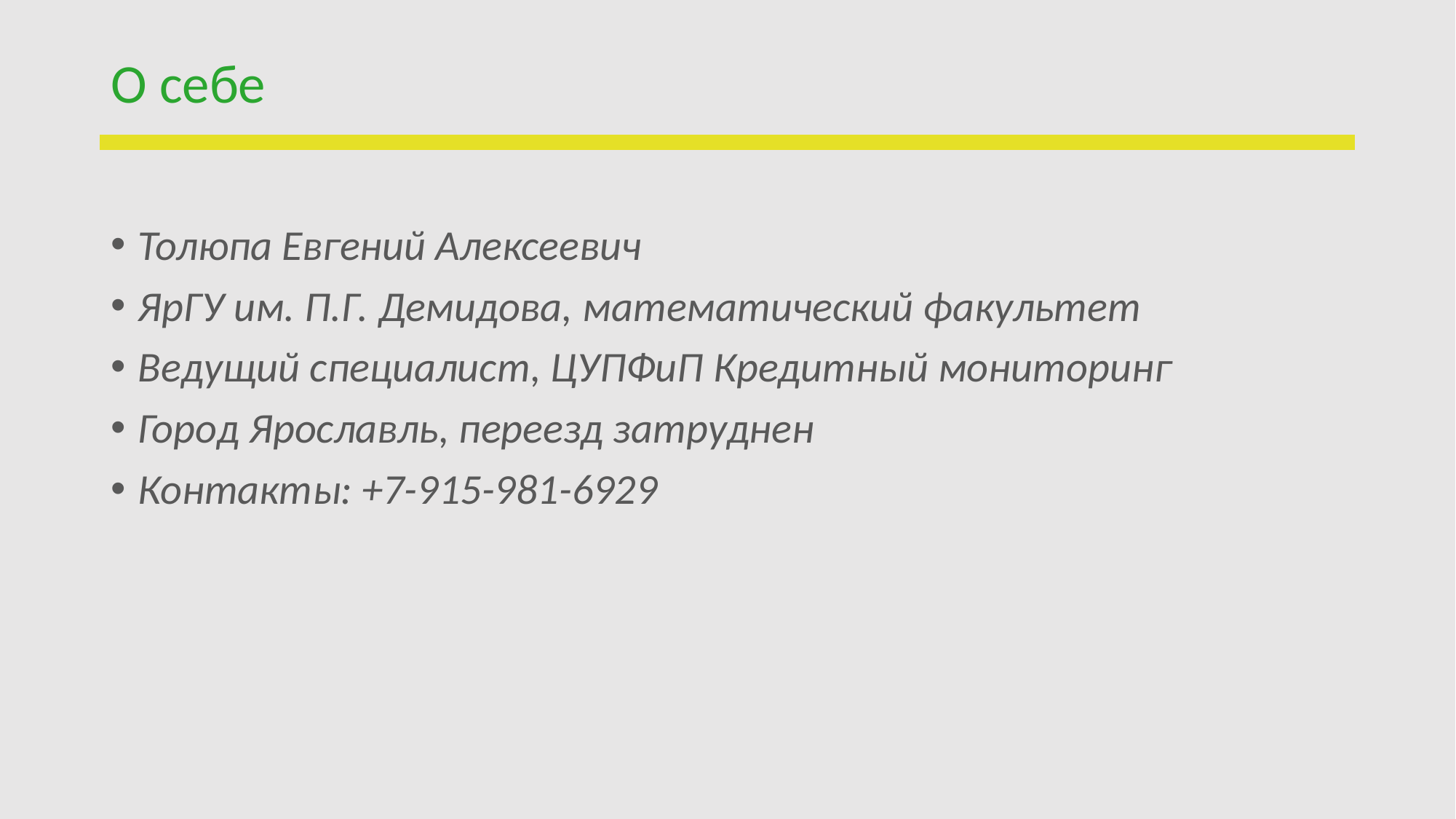

# О себе
Толюпа Евгений Алексеевич
ЯрГУ им. П.Г. Демидова, математический факультет
Ведущий специалист, ЦУПФиП Кредитный мониторинг
Город Ярославль, переезд затруднен
Контакты: +7-915-981-6929